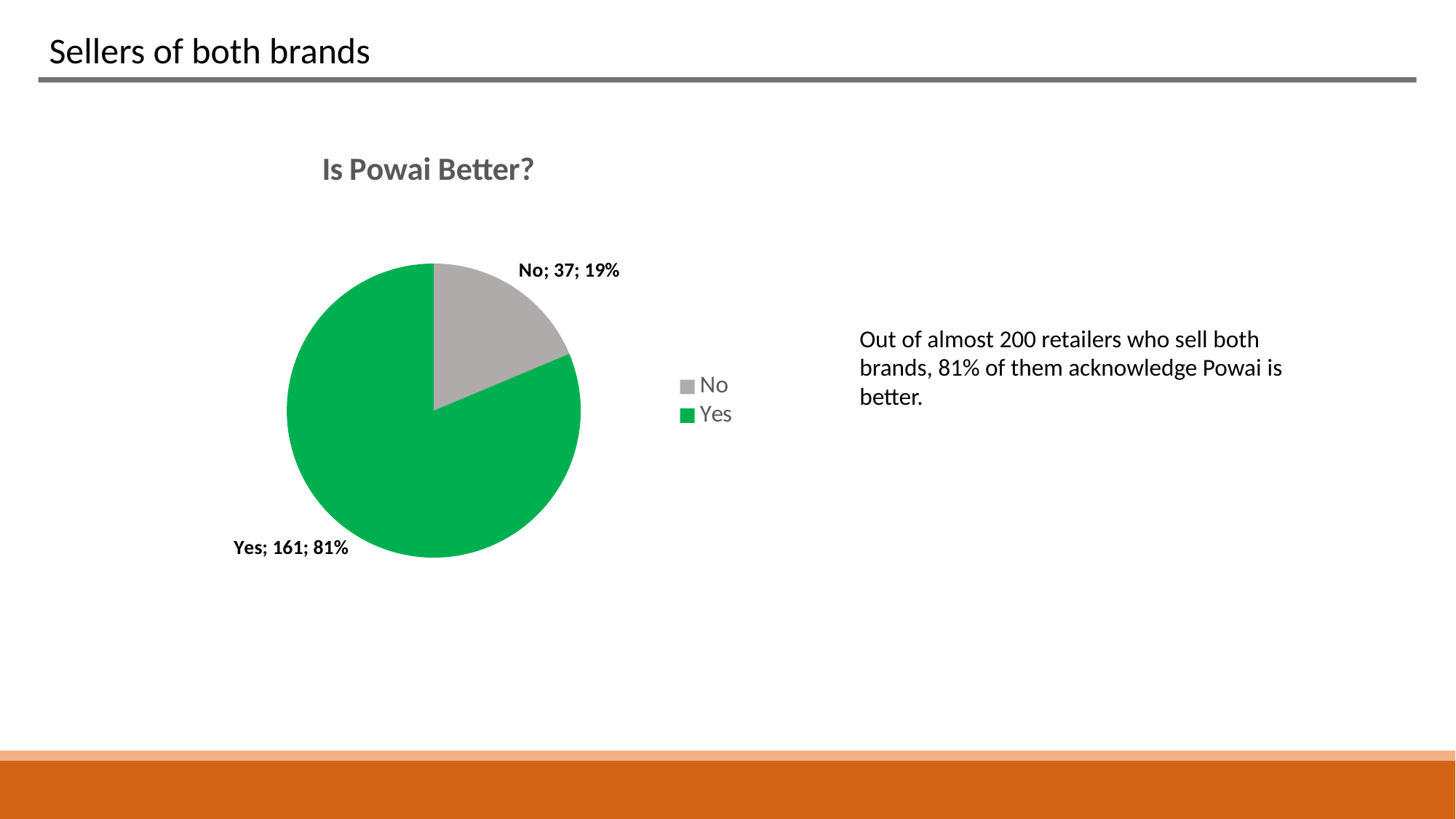

Sellers of both brands

### Chart: Is Powai Better?

| Category | Total |
|---|---|
| No | 37.0 |
| Yes | 161.0 |
Out of almost 200 retailers who sell both brands, 81% of them acknowledge Powai is better.